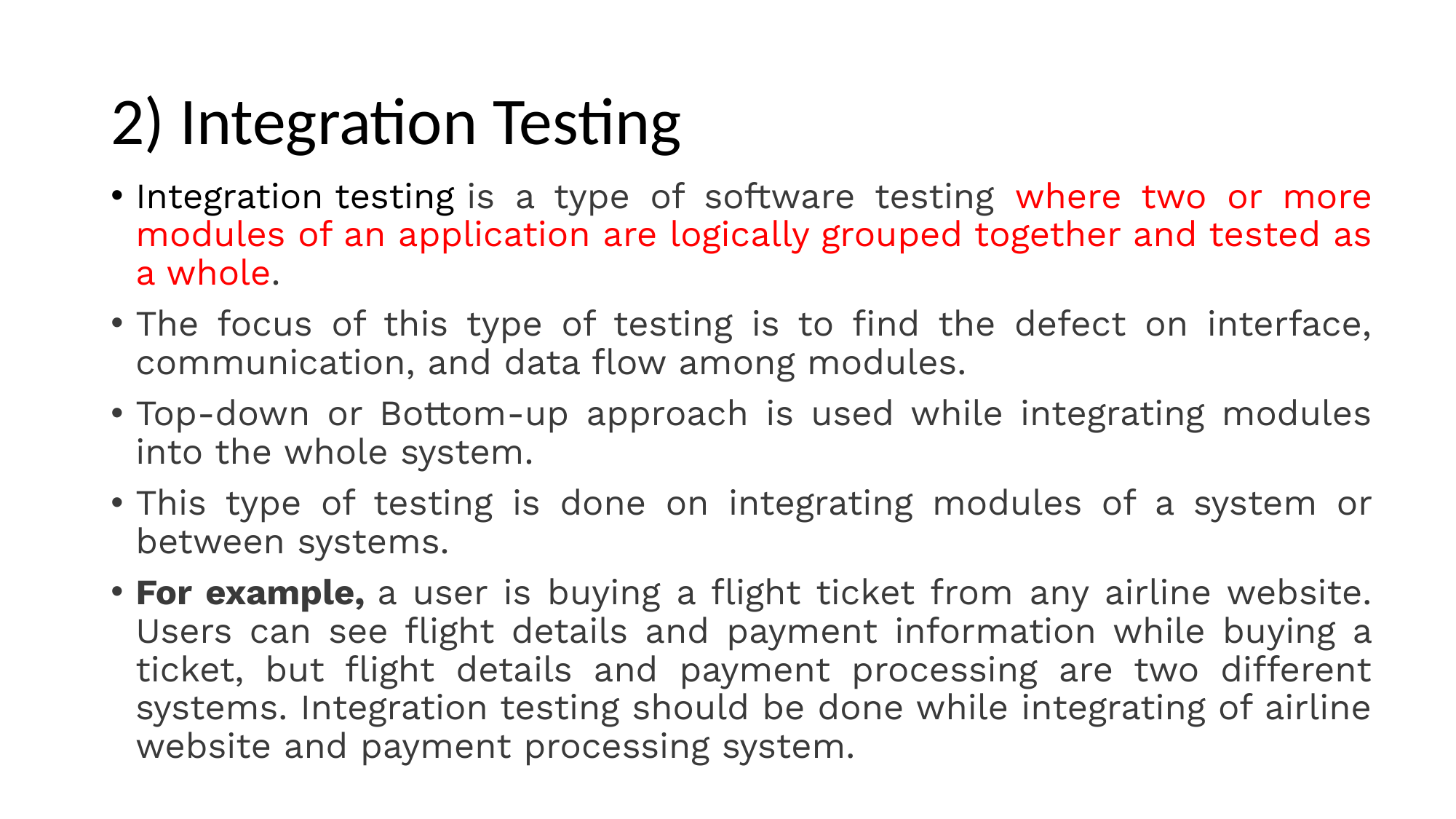

# 2) Integration Testing
Integration testing is a type of software testing where two or more modules of an application are logically grouped together and tested as a whole.
The focus of this type of testing is to find the defect on interface, communication, and data flow among modules.
Top-down or Bottom-up approach is used while integrating modules into the whole system.
This type of testing is done on integrating modules of a system or between systems.
For example, a user is buying a flight ticket from any airline website. Users can see flight details and payment information while buying a ticket, but flight details and payment processing are two different systems. Integration testing should be done while integrating of airline website and payment processing system.